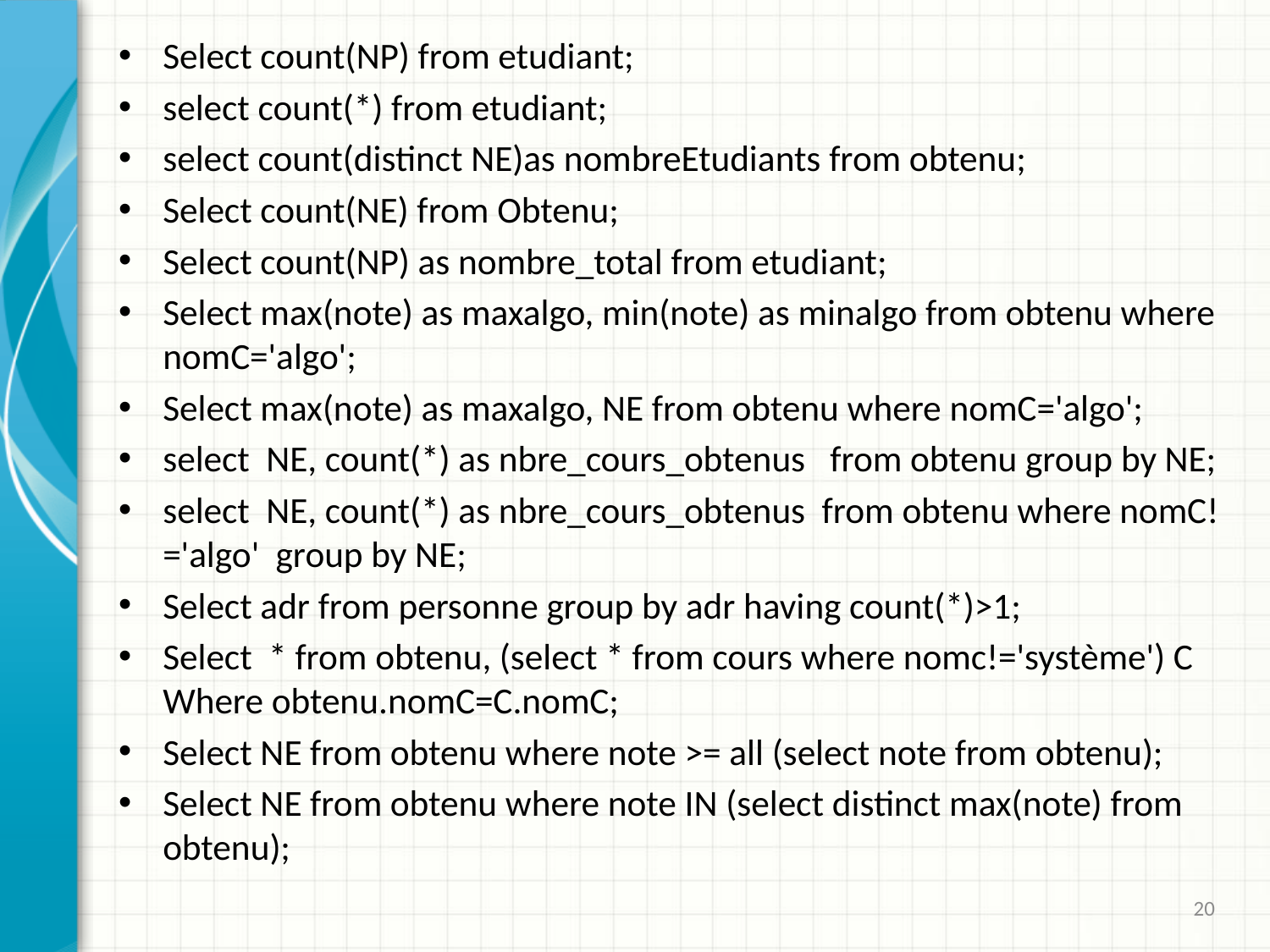

Select count(NP) from etudiant;
select count(*) from etudiant;
select count(distinct NE)as nombreEtudiants from obtenu;
Select count(NE) from Obtenu;
Select count(NP) as nombre_total from etudiant;
Select max(note) as maxalgo, min(note) as minalgo from obtenu where nomC='algo';
Select max(note) as maxalgo, NE from obtenu where nomC='algo';
select  NE, count(*) as nbre_cours_obtenus   from obtenu group by NE;
select  NE, count(*) as nbre_cours_obtenus  from obtenu where nomC!='algo'  group by NE;
Select adr from personne group by adr having count(*)>1;
Select  * from obtenu, (select * from cours where nomc!='système') C  Where obtenu.nomC=C.nomC;
Select NE from obtenu where note >= all (select note from obtenu);
Select NE from obtenu where note IN (select distinct max(note) from obtenu);

20